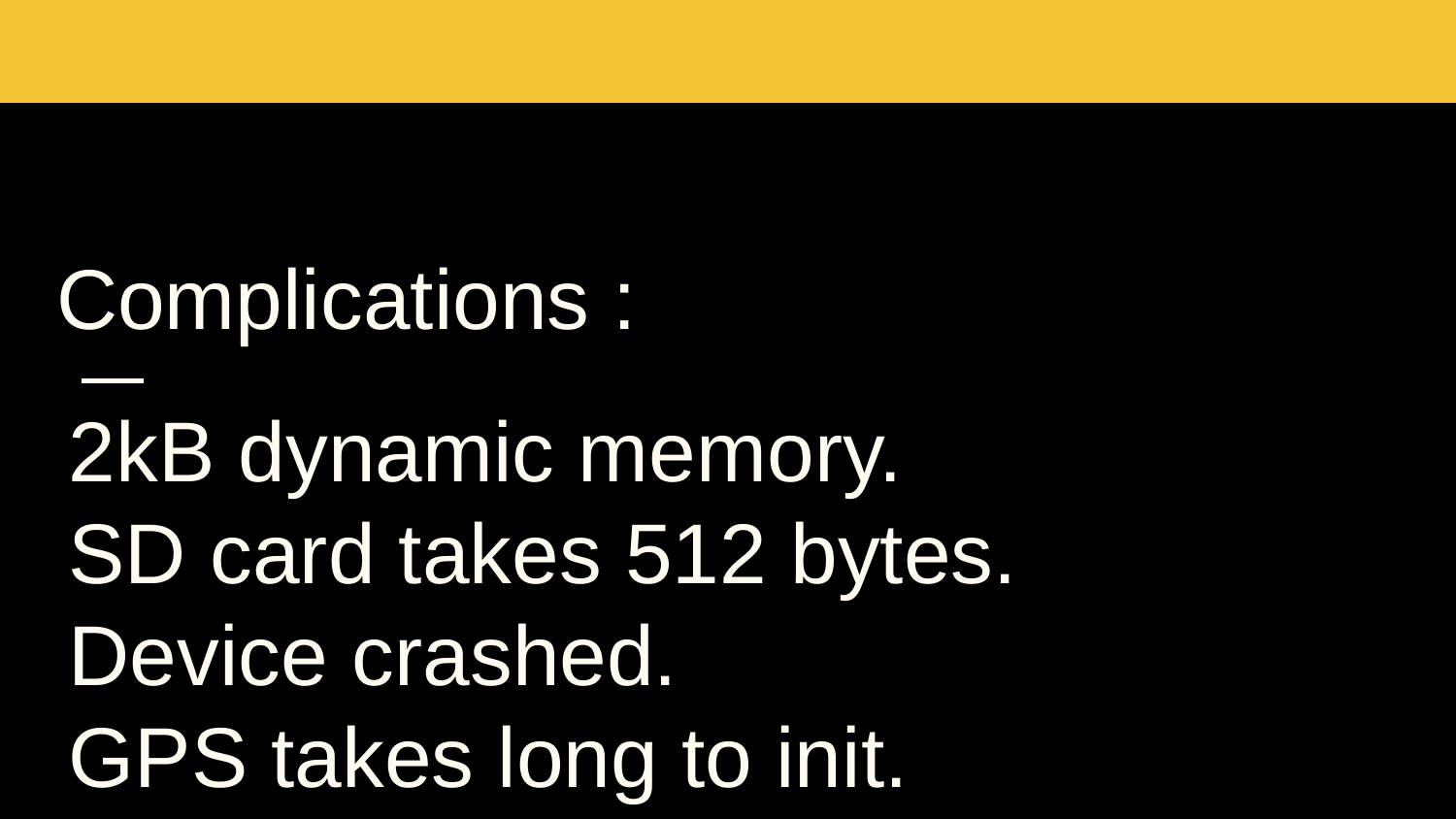

# Complications :
2kB dynamic memory.
SD card takes 512 bytes.
Device crashed.
GPS takes long to init.